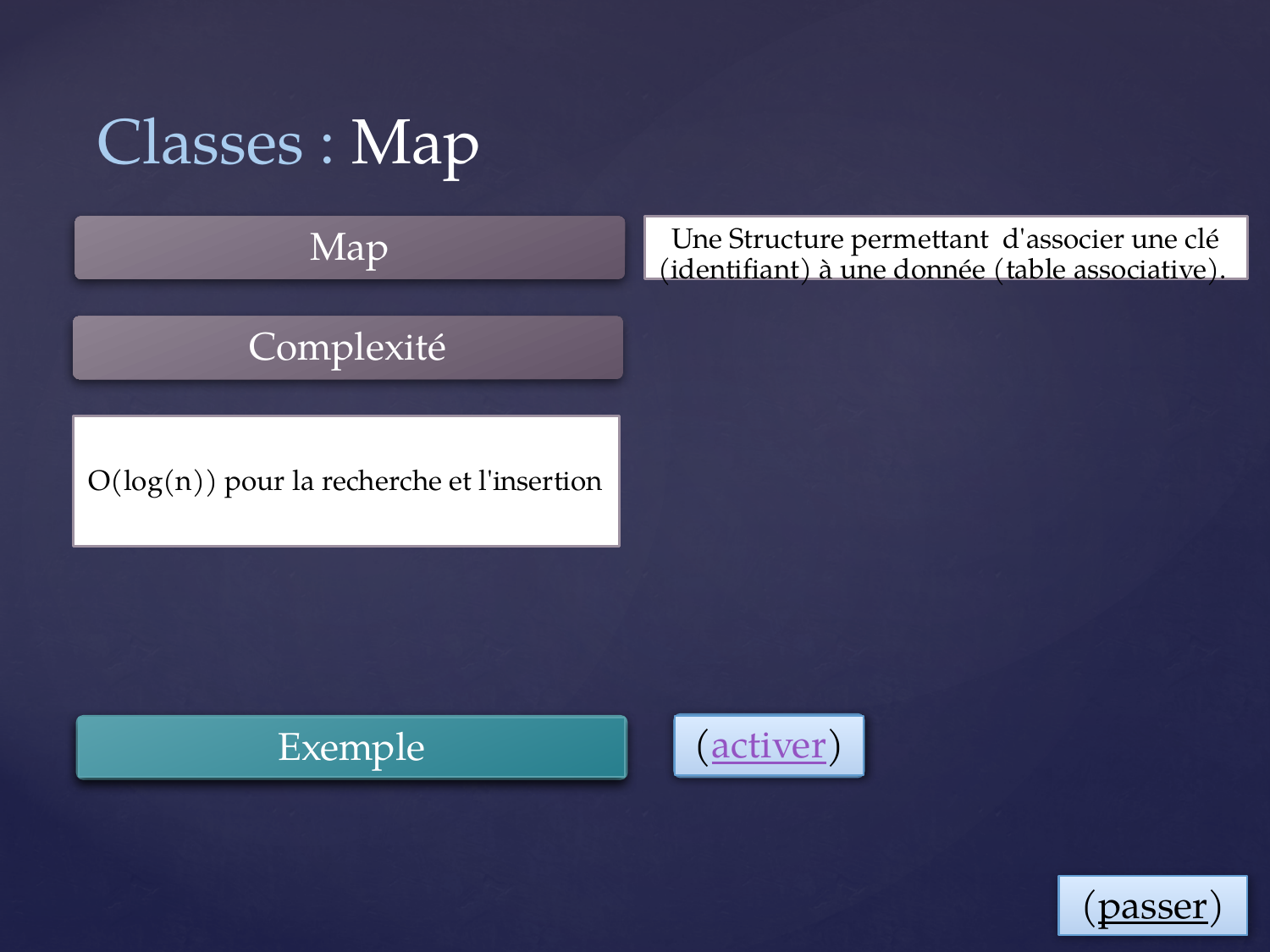

# Classes : Map

Map

Une Structure permettant  d'associer une clé (identifiant) à une donnée (table associative).

Complexité
O(log(n)) pour la recherche et l'insertion

(activer)

Exemple
(passer)